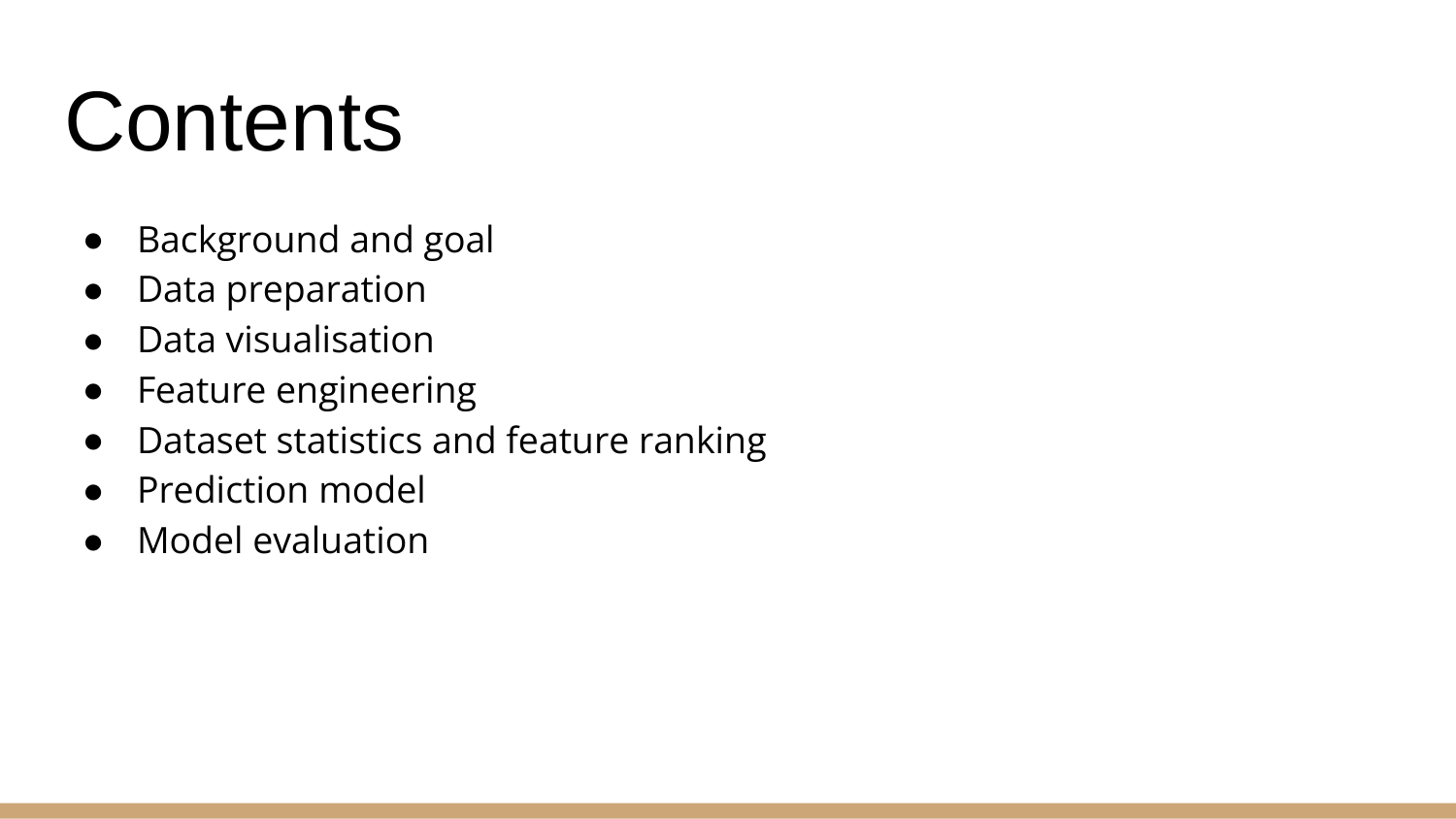

# Contents
Background and goal
Data preparation
Data visualisation
Feature engineering
Dataset statistics and feature ranking
Prediction model
Model evaluation